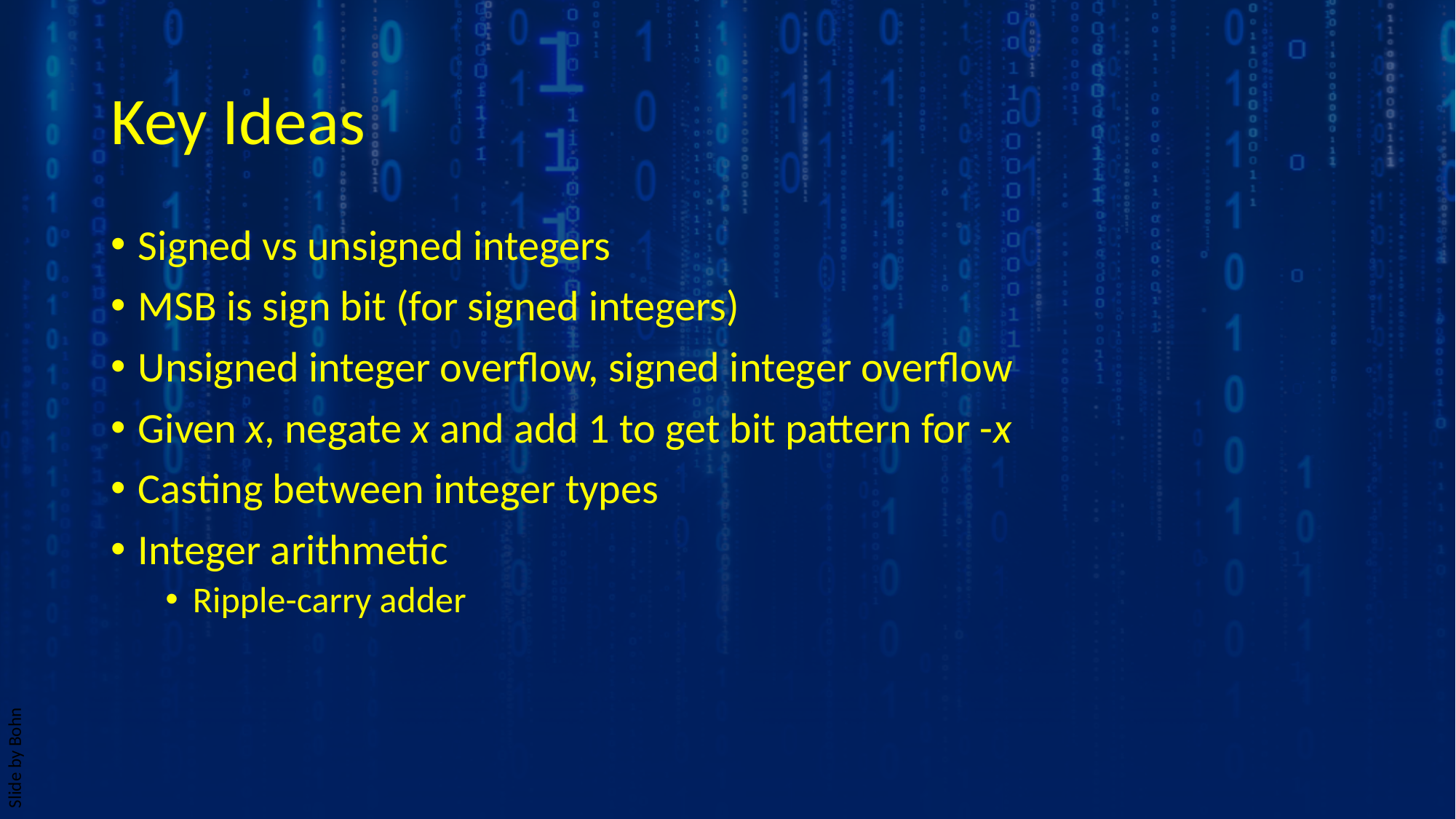

# Key Ideas
Signed vs unsigned integers
MSB is sign bit (for signed integers)
Unsigned integer overflow, signed integer overflow
Given x, negate x and add 1 to get bit pattern for -x
Casting between integer types
Integer arithmetic
Ripple-carry adder
Slide by Bohn
Programming at the Hardware/Software Interface
55